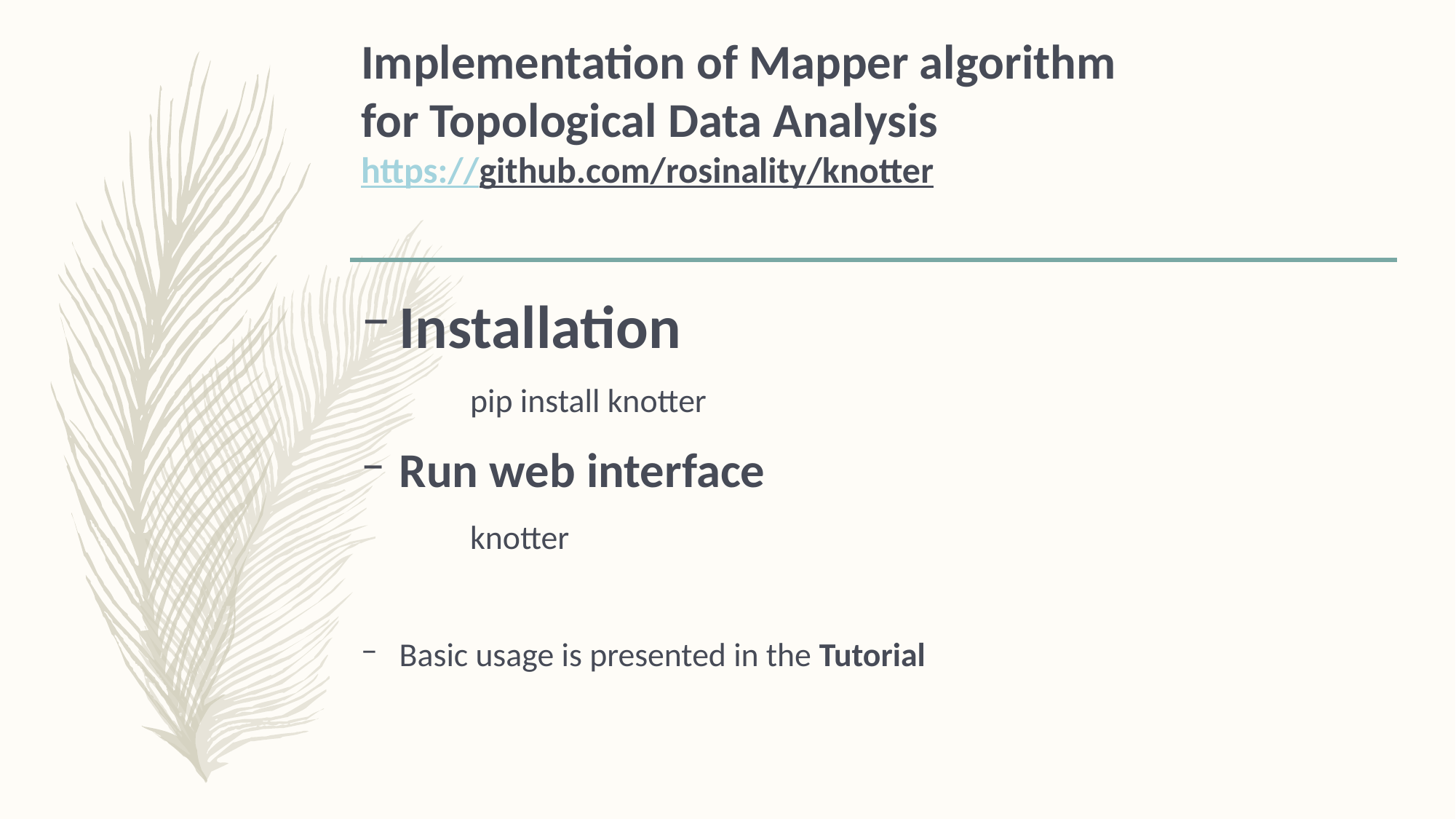

# Implementation of Mapper algorithm for Topological Data Analysis https://github.com/rosinality/knotter
Installation
	pip install knotter
Run web interface
	knotter

Basic usage is presented in the Tutorial